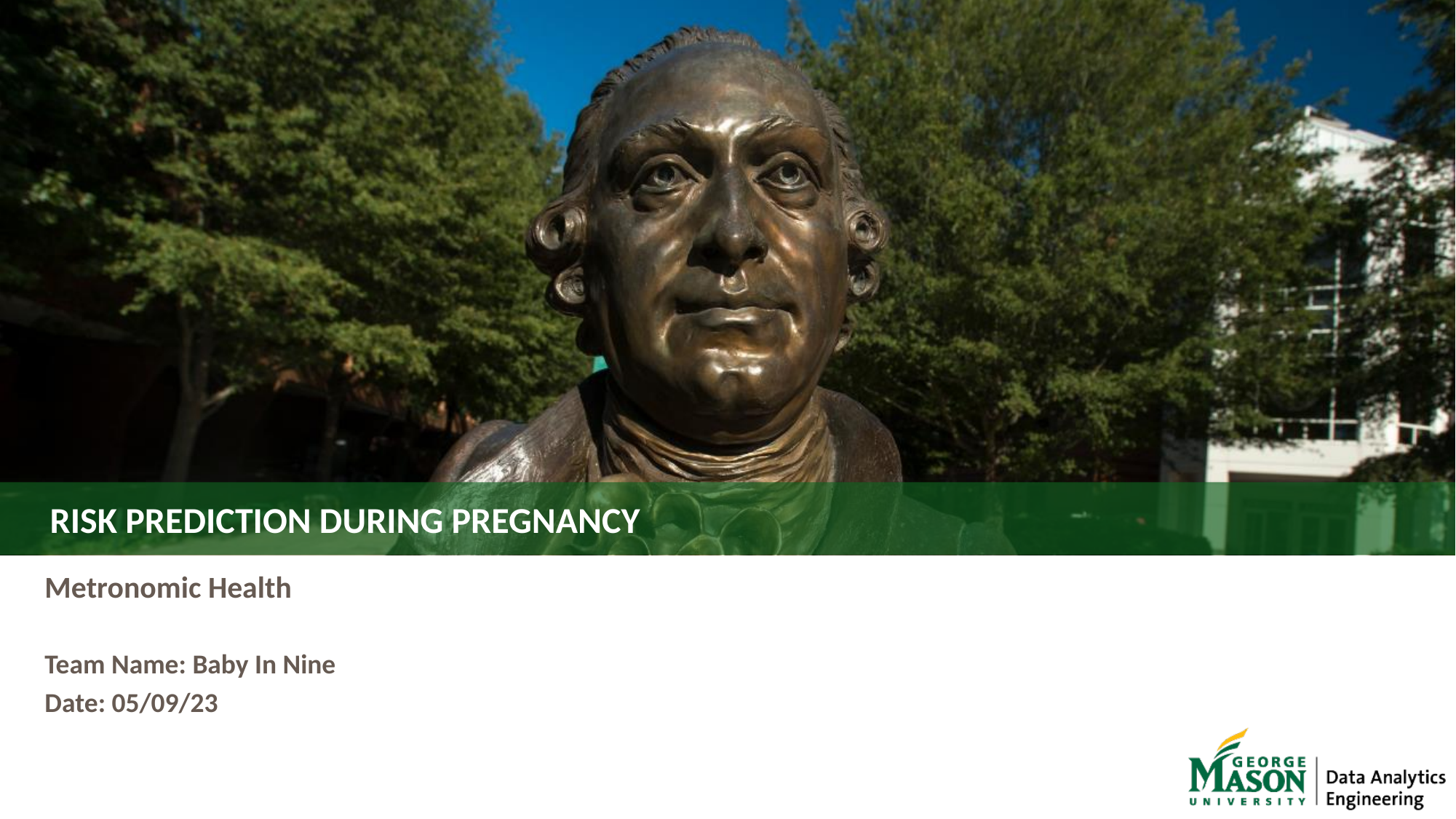

# RISK PREDICTION DURING PREGNANCY
Metronomic Health
Team Name: Baby In Nine
Date: 05/09/23